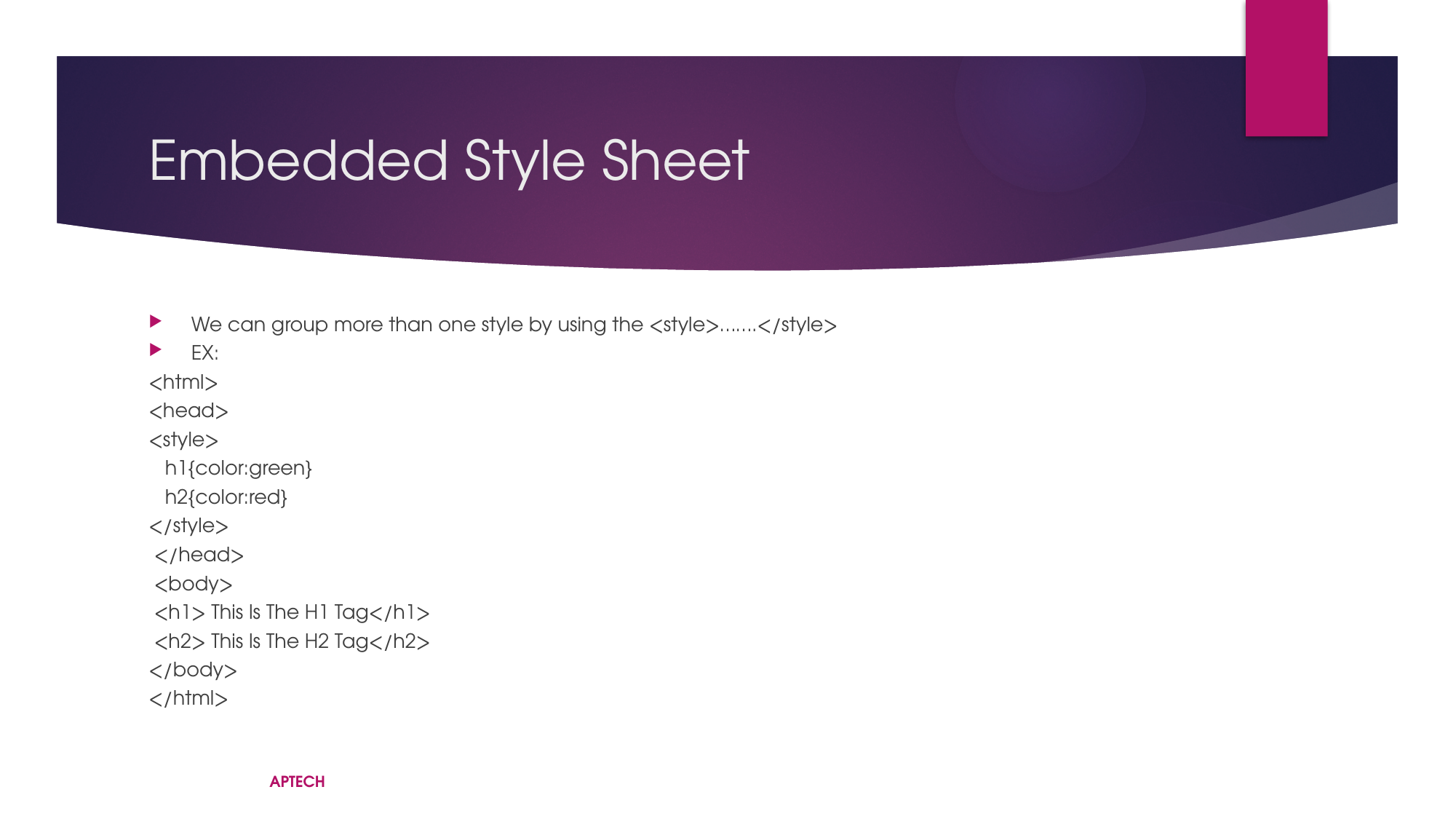

# Embedded Style Sheet
We can group more than one style by using the <style>…….</style>
EX:
<html>
<head>
<style>
   h1{color:green}
   h2{color:red}
</style>
 </head>
 <body>
 <h1> This Is The H1 Tag</h1>
 <h2> This Is The H2 Tag</h2>
</body>
</html>
APTECH